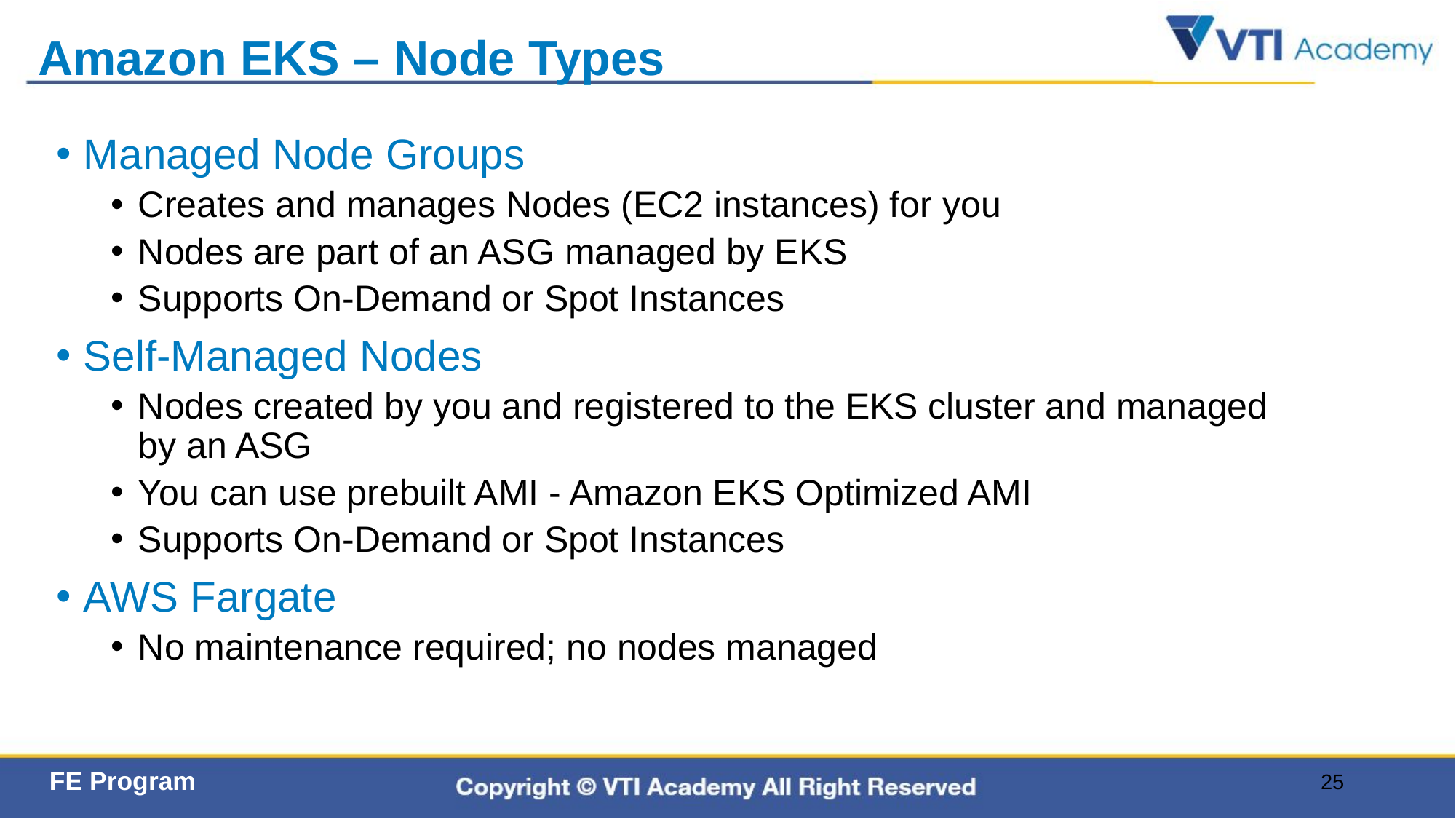

# Amazon EKS – Node Types
Managed Node Groups
Creates and manages Nodes (EC2 instances) for you
Nodes are part of an ASG managed by EKS
Supports On-Demand or Spot Instances
Self-Managed Nodes
Nodes created by you and registered to the EKS cluster and managed by an ASG
You can use prebuilt AMI - Amazon EKS Optimized AMI
Supports On-Demand or Spot Instances
AWS Fargate
No maintenance required; no nodes managed
25